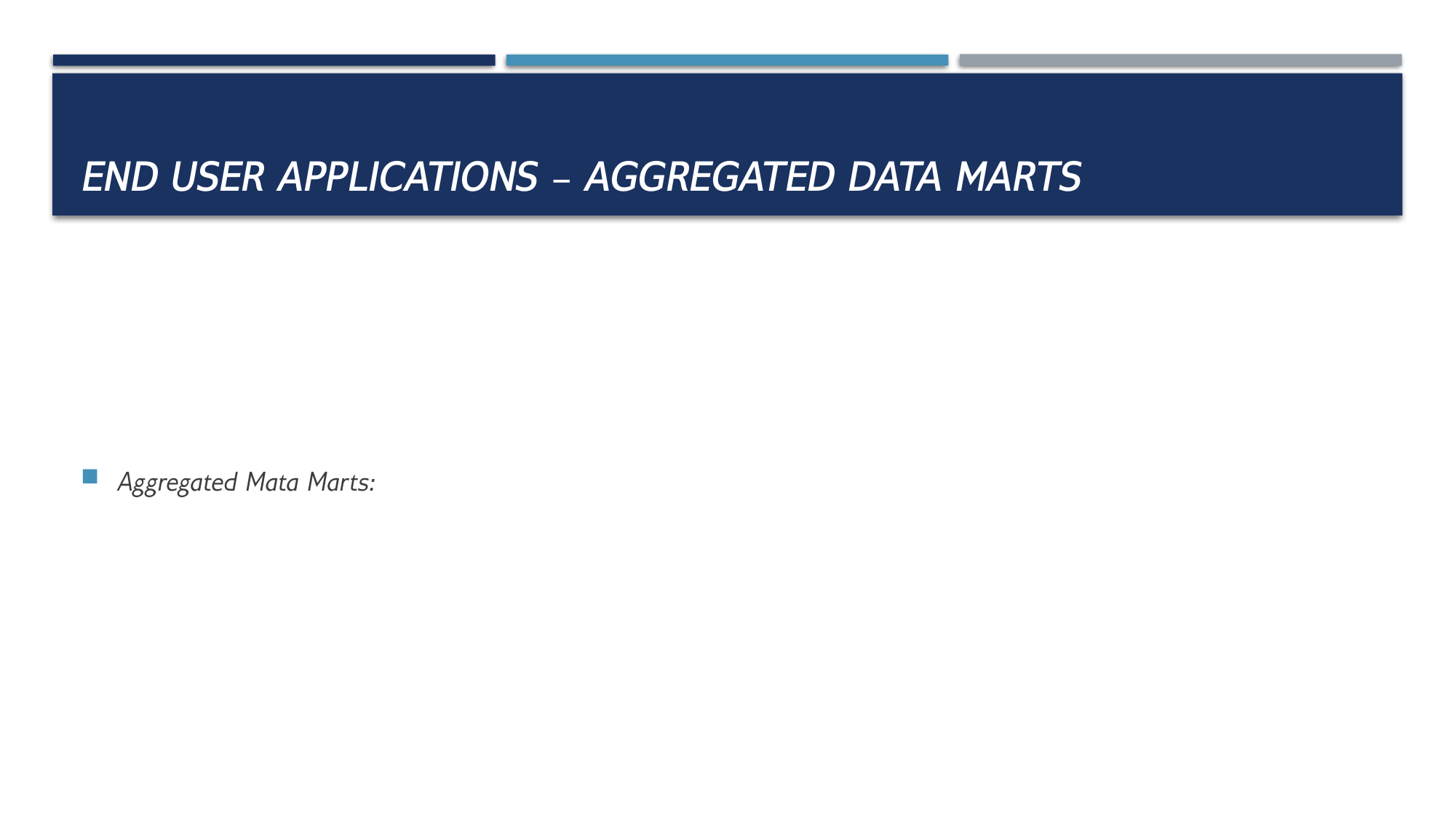

# End User Applications – Aggregated data marts
Aggregated Mata Marts: